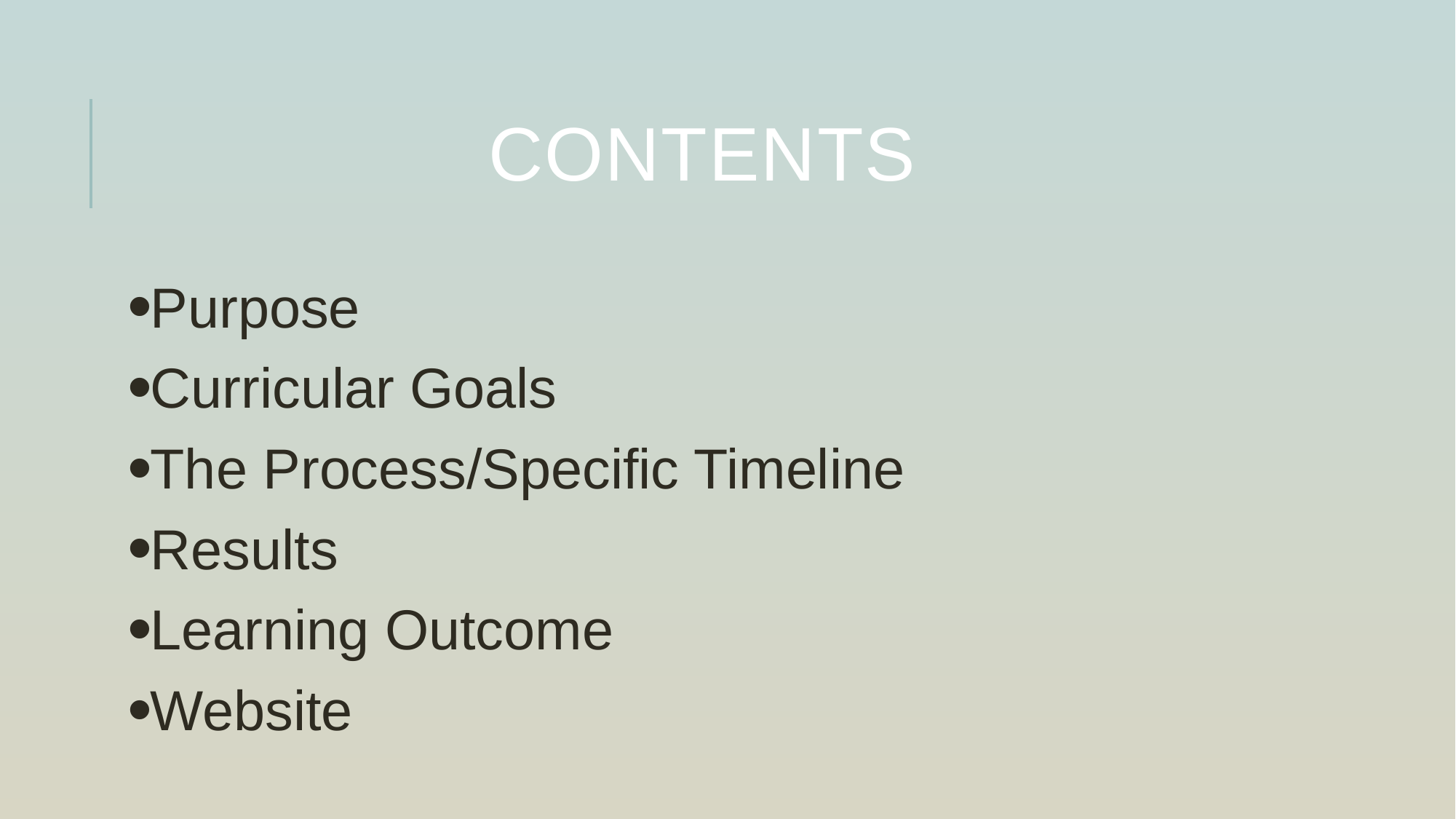

# Contents

Purpose
Curricular Goals
The Process/Specific Timeline
Results
Learning Outcome
Website